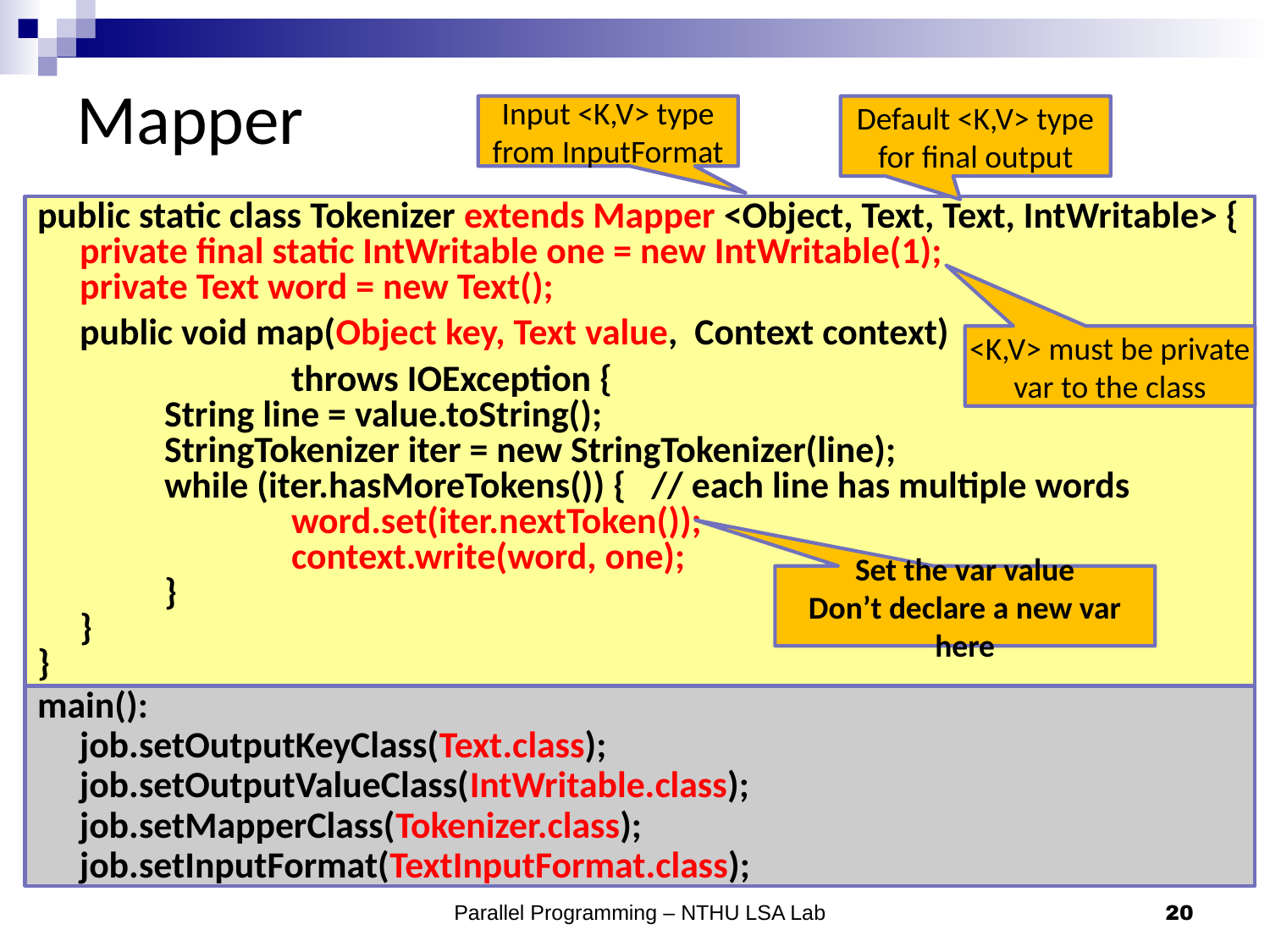

# Mapper
Input <K,V> type from InputFormat
Default <K,V> type for final output
public static class Tokenizer extends Mapper <Object, Text, Text, IntWritable> {
     private final static IntWritable one = new IntWritable(1);
     private Text word = new Text();
     public void map(Object key, Text value,  Context context)
		throws IOException {
       	String line = value.toString();
       	StringTokenizer iter = new StringTokenizer(line);
       	while (iter.hasMoreTokens()) {   // each line has multiple words
         	 	word.set(iter.nextToken());
         		context.write(word, one);
       	}
     }
}
<K,V> must be private var to the class
Set the var value
Don’t declare a new var here
main():
     job.setOutputKeyClass(Text.class);
     job.setOutputValueClass(IntWritable.class);
     job.setMapperClass(Tokenizer.class);
     job.setInputFormat(TextInputFormat.class);
Parallel Programming – NTHU LSA Lab
20